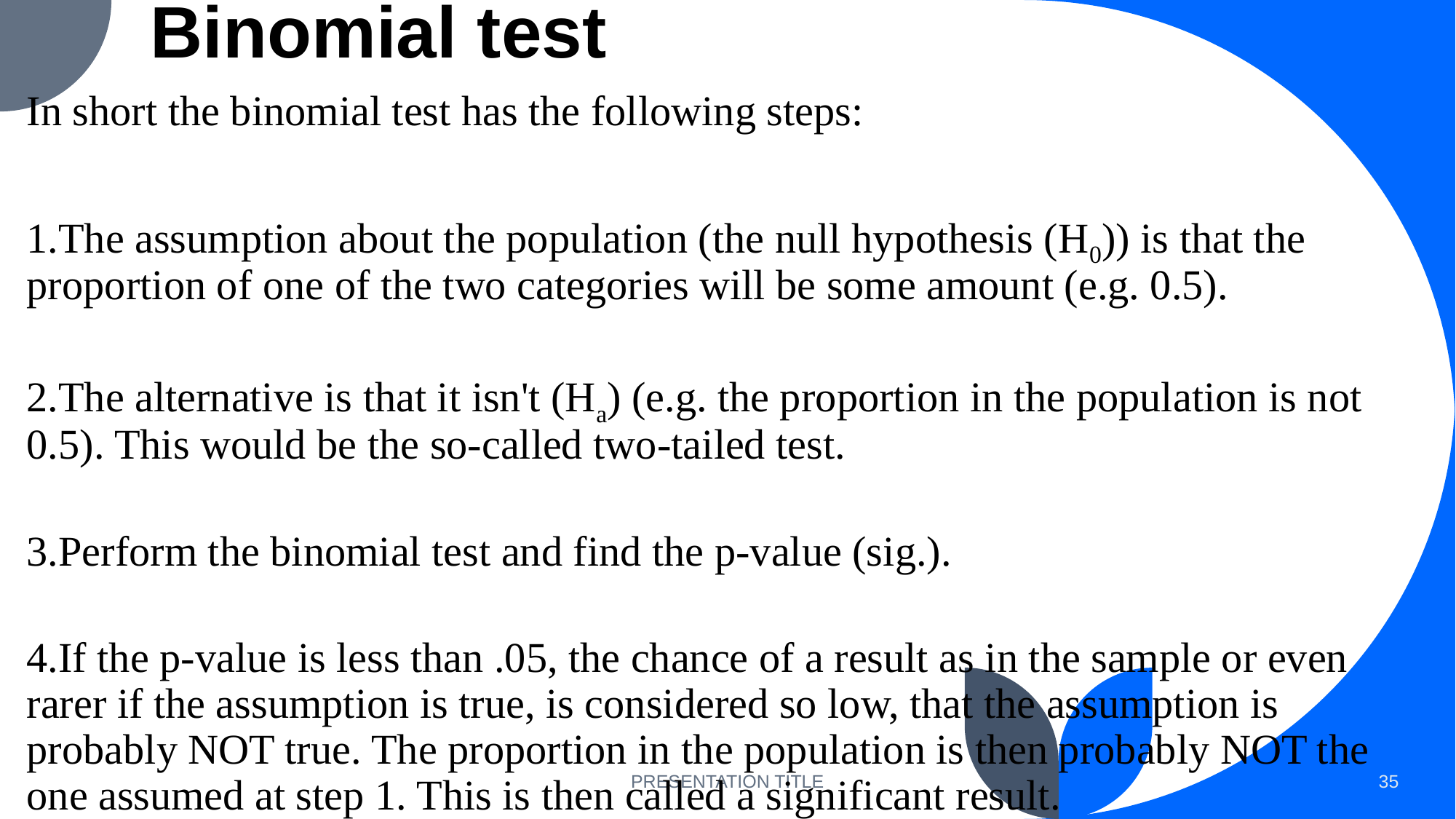

# Binomial test
In short the binomial test has the following steps:

The assumption about the population (the null hypothesis (H0)) is that the proportion of one of the two categories will be some amount (e.g. 0.5).
The alternative is that it isn't (Ha) (e.g. the proportion in the population is not 0.5). This would be the so-called two-tailed test.
Perform the binomial test and find the p-value (sig.).
If the p-value is less than .05, the chance of a result as in the sample or even rarer if the assumption is true, is considered so low, that the assumption is probably NOT true. The proportion in the population is then probably NOT the one assumed at step 1. This is then called a significant result.
PRESENTATION TITLE
35